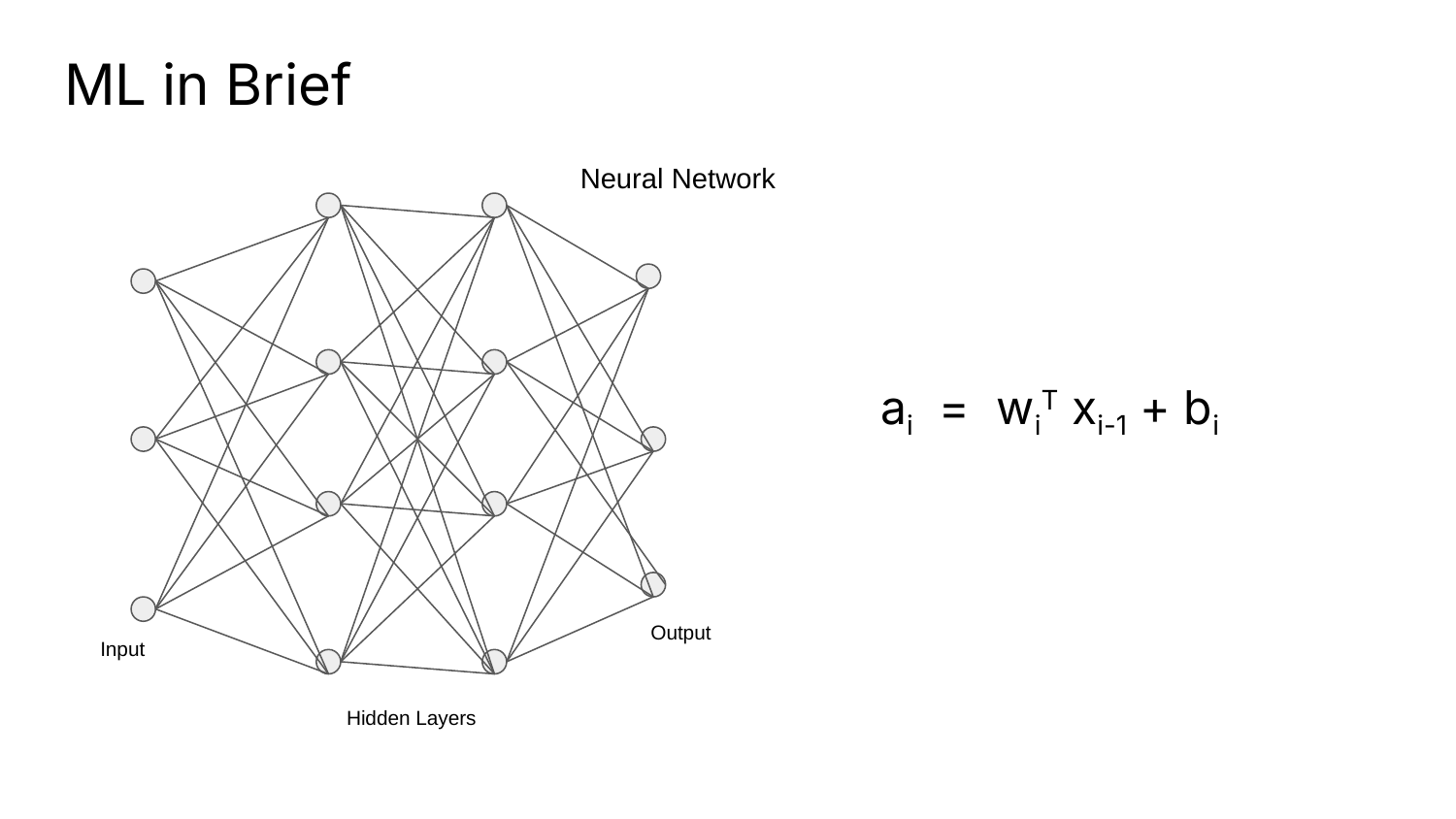

# ML in Brief
Neural Network

ai  =  wiT xi-1 + bi

Output
Input

Hidden Layers